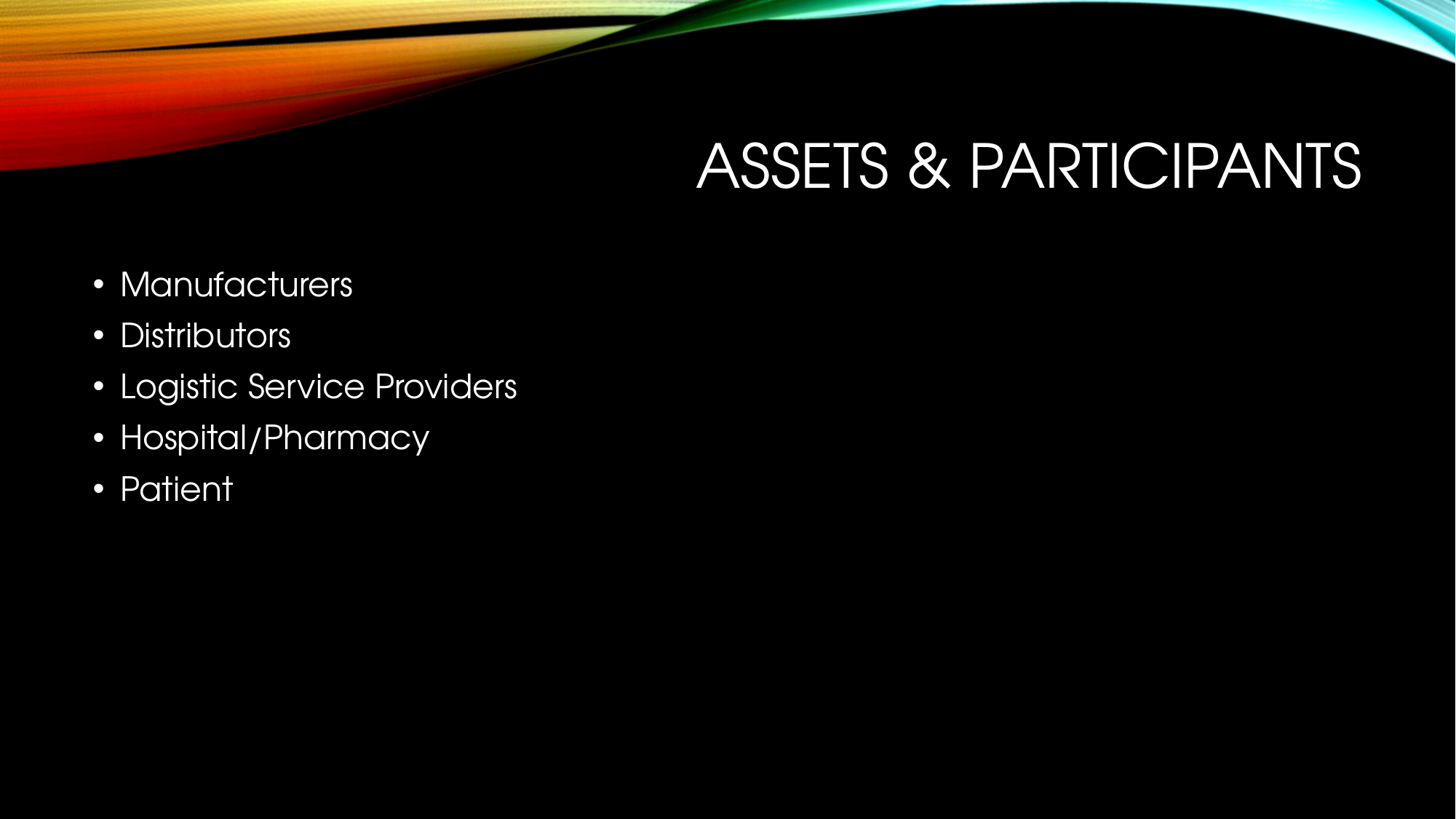

# ASSETS & Participants
Manufacturers
Distributors
Logistic Service Providers
Hospital/Pharmacy
Patient